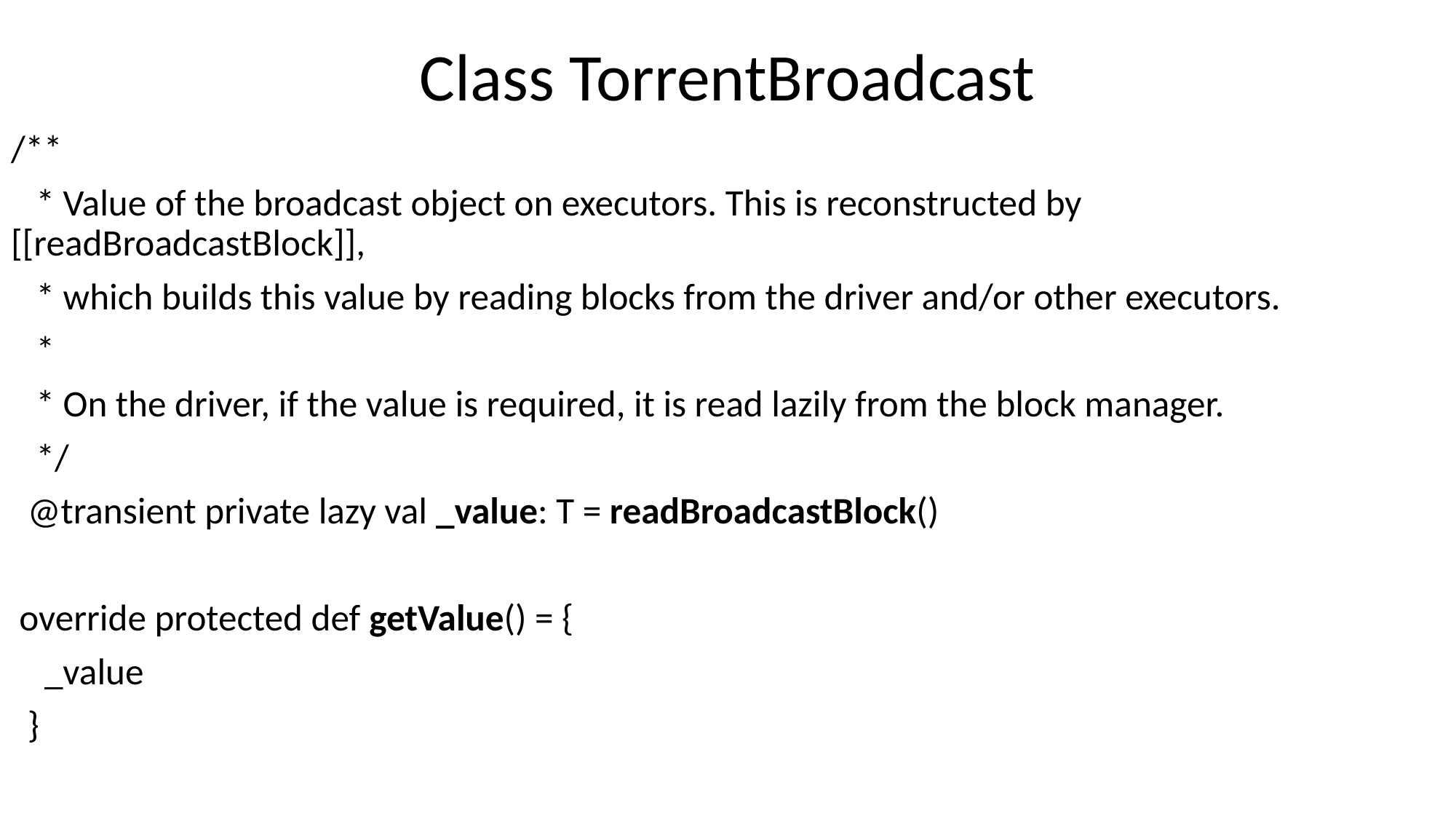

# Class TorrentBroadcast
/**
   * Value of the broadcast object on executors. This is reconstructed by [[readBroadcastBlock]],
   * which builds this value by reading blocks from the driver and/or other executors.
   *
   * On the driver, if the value is required, it is read lazily from the block manager.
   */
  @transient private lazy val _value: T = readBroadcastBlock()

 override protected def getValue() = {
    _value
  }